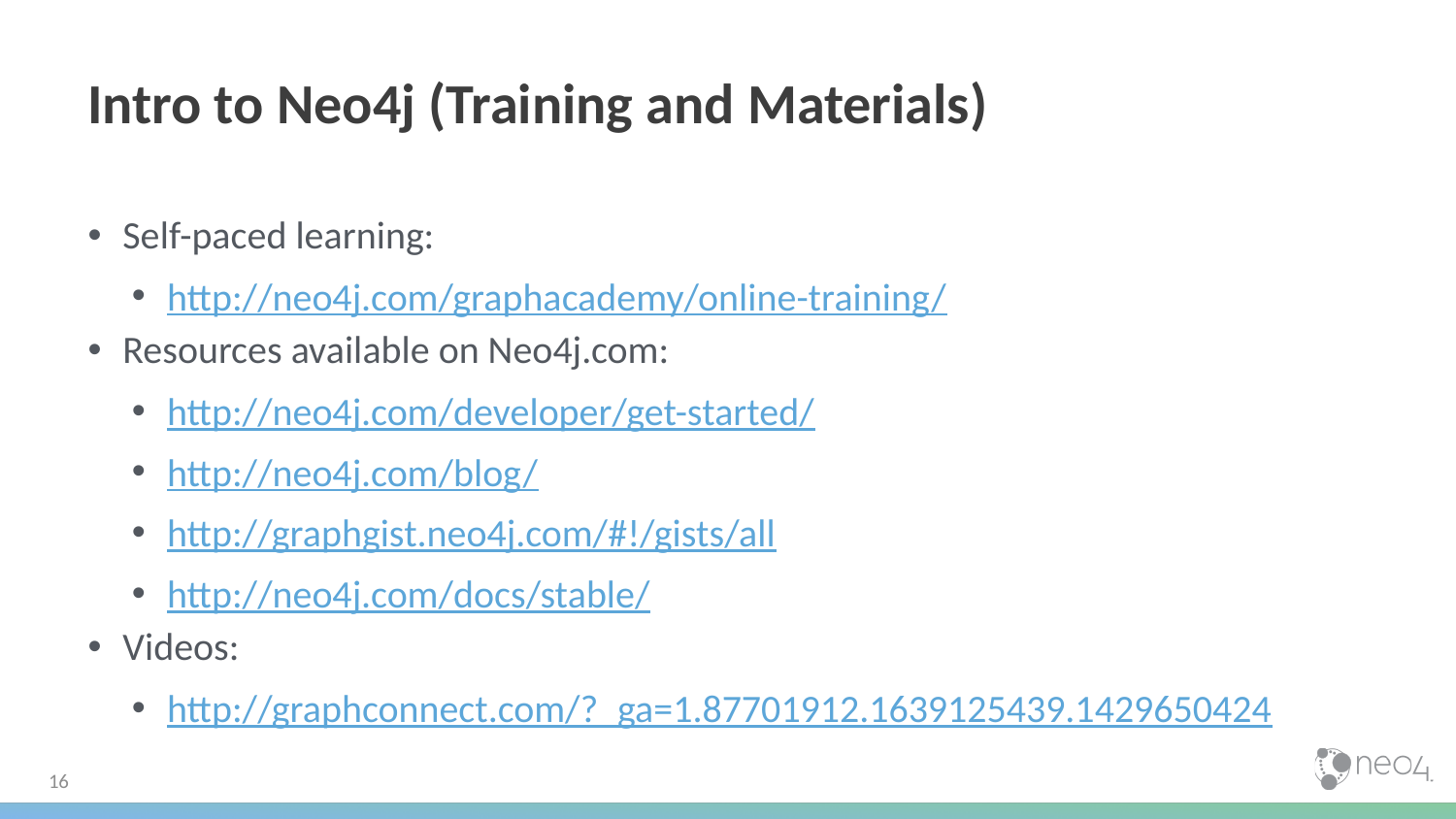

# Intro to Neo4j (Training and Materials)
Self-paced learning:
http://neo4j.com/graphacademy/online-training/
Resources available on Neo4j.com:
http://neo4j.com/developer/get-started/
http://neo4j.com/blog/
http://graphgist.neo4j.com/#!/gists/all
http://neo4j.com/docs/stable/
Videos:
http://graphconnect.com/?_ga=1.87701912.1639125439.1429650424

16